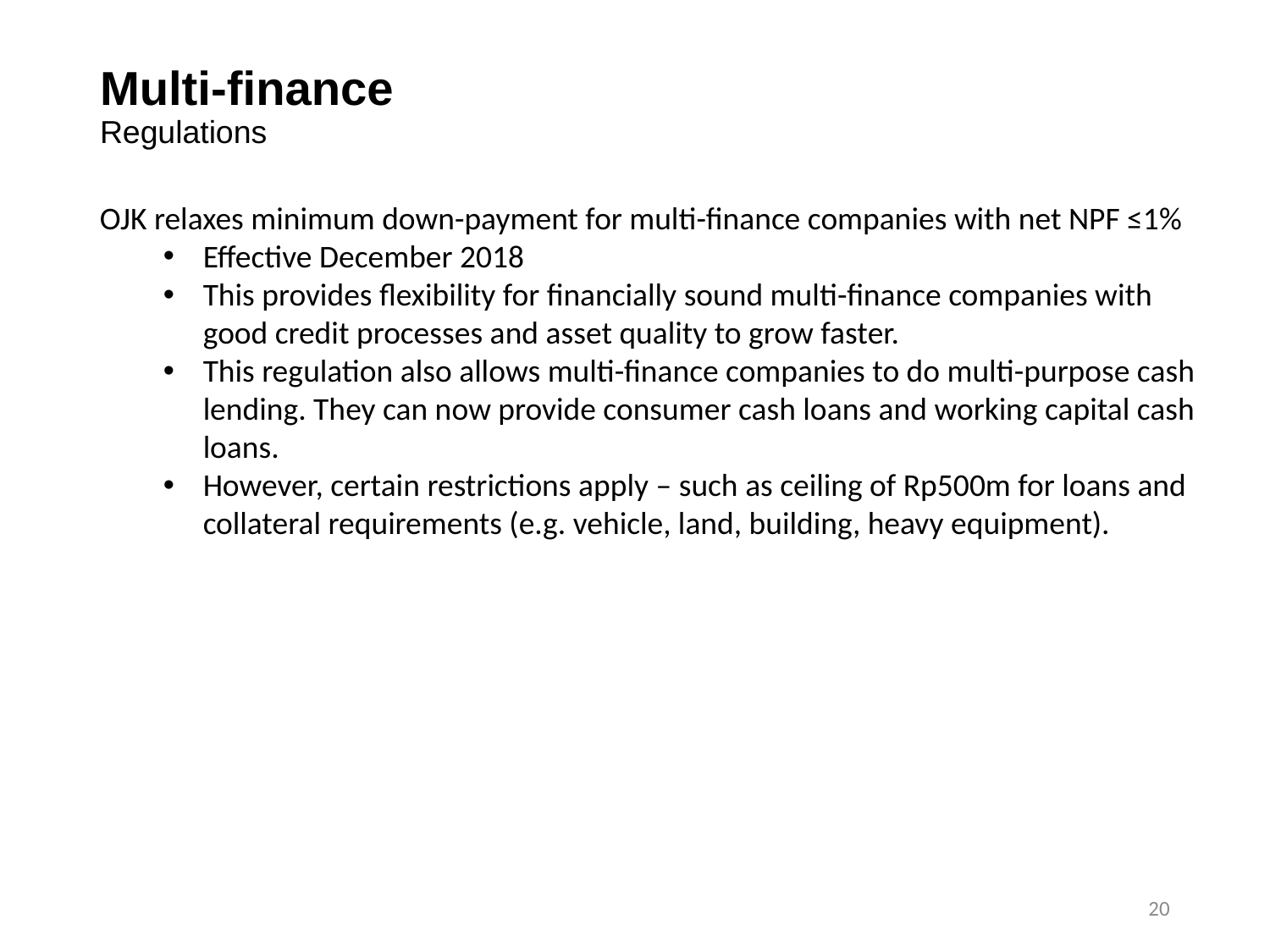

# Multi-finance Regulations
OJK relaxes minimum down-payment for multi-finance companies with net NPF ≤1%
Effective December 2018
This provides flexibility for financially sound multi-finance companies with good credit processes and asset quality to grow faster.
This regulation also allows multi-finance companies to do multi-purpose cash lending. They can now provide consumer cash loans and working capital cash loans.
However, certain restrictions apply – such as ceiling of Rp500m for loans and collateral requirements (e.g. vehicle, land, building, heavy equipment).

20